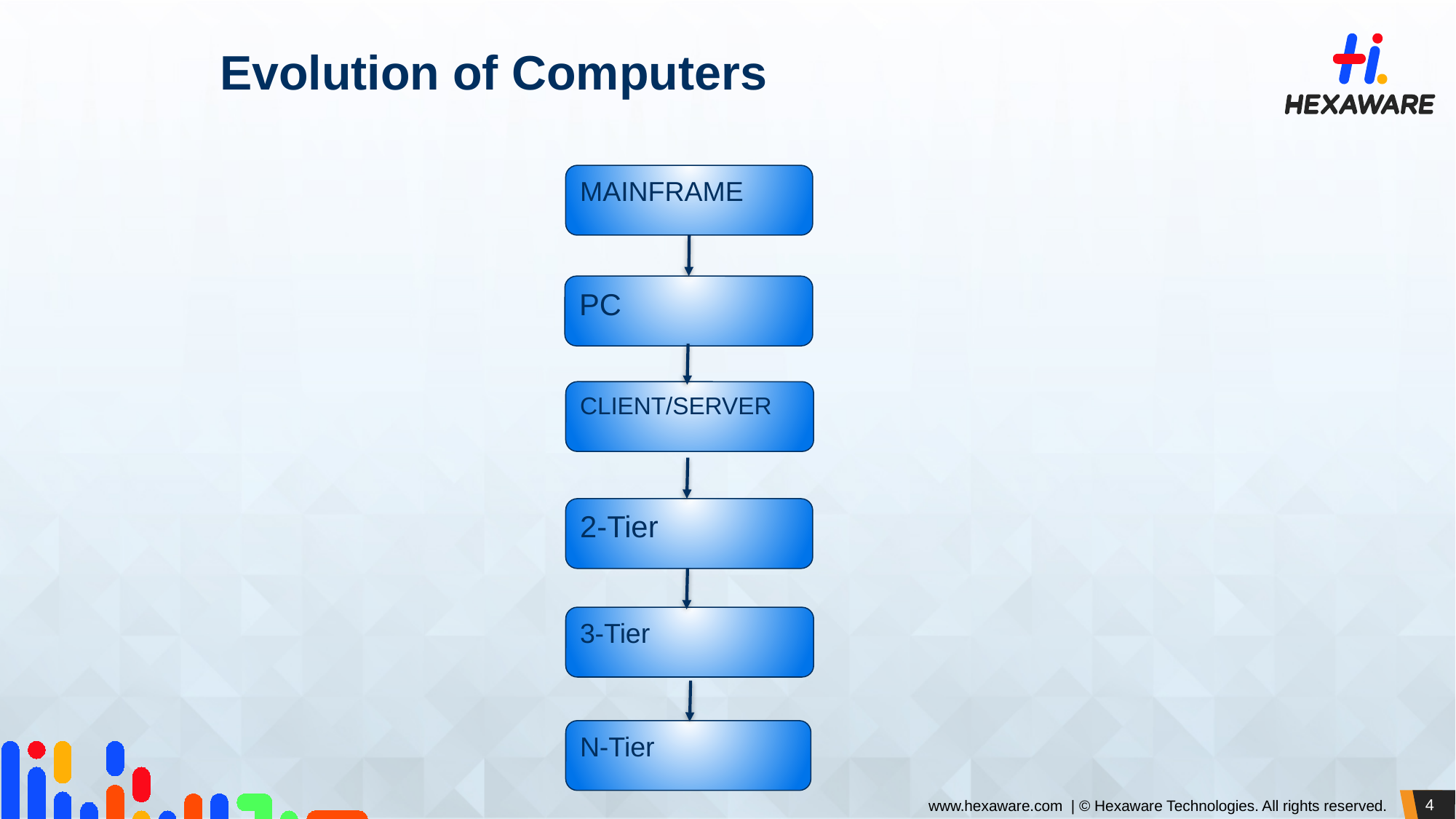

Evolution of Computers
MAINFRAME
PC

CLIENT/SERVER
2-Tier
3-Tier
N-Tier